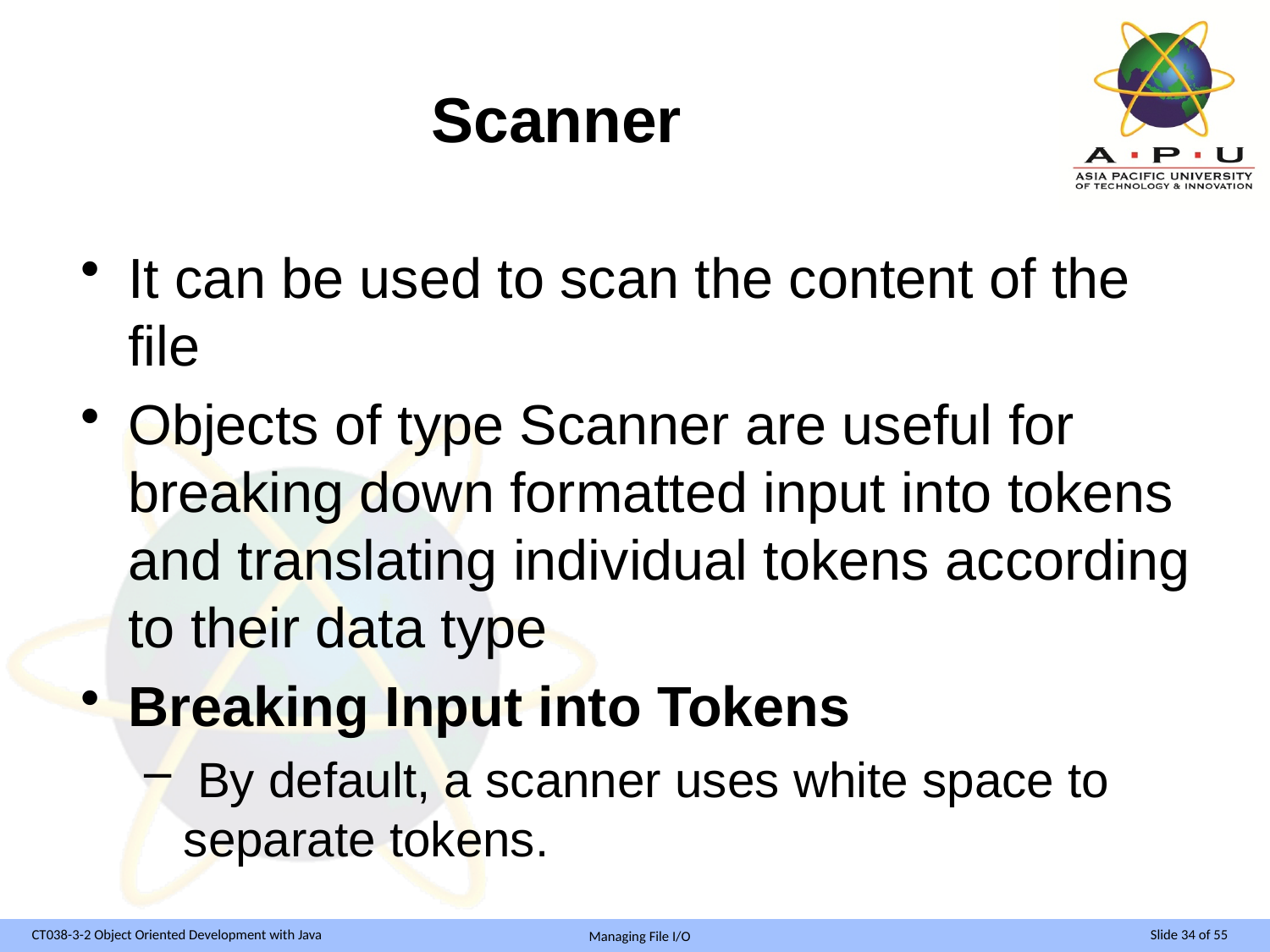

# Scanner
It can be used to scan the content of the file
Objects of type Scanner are useful for breaking down formatted input into tokens and translating individual tokens according to their data type
Breaking Input into Tokens
 By default, a scanner uses white space to separate tokens.